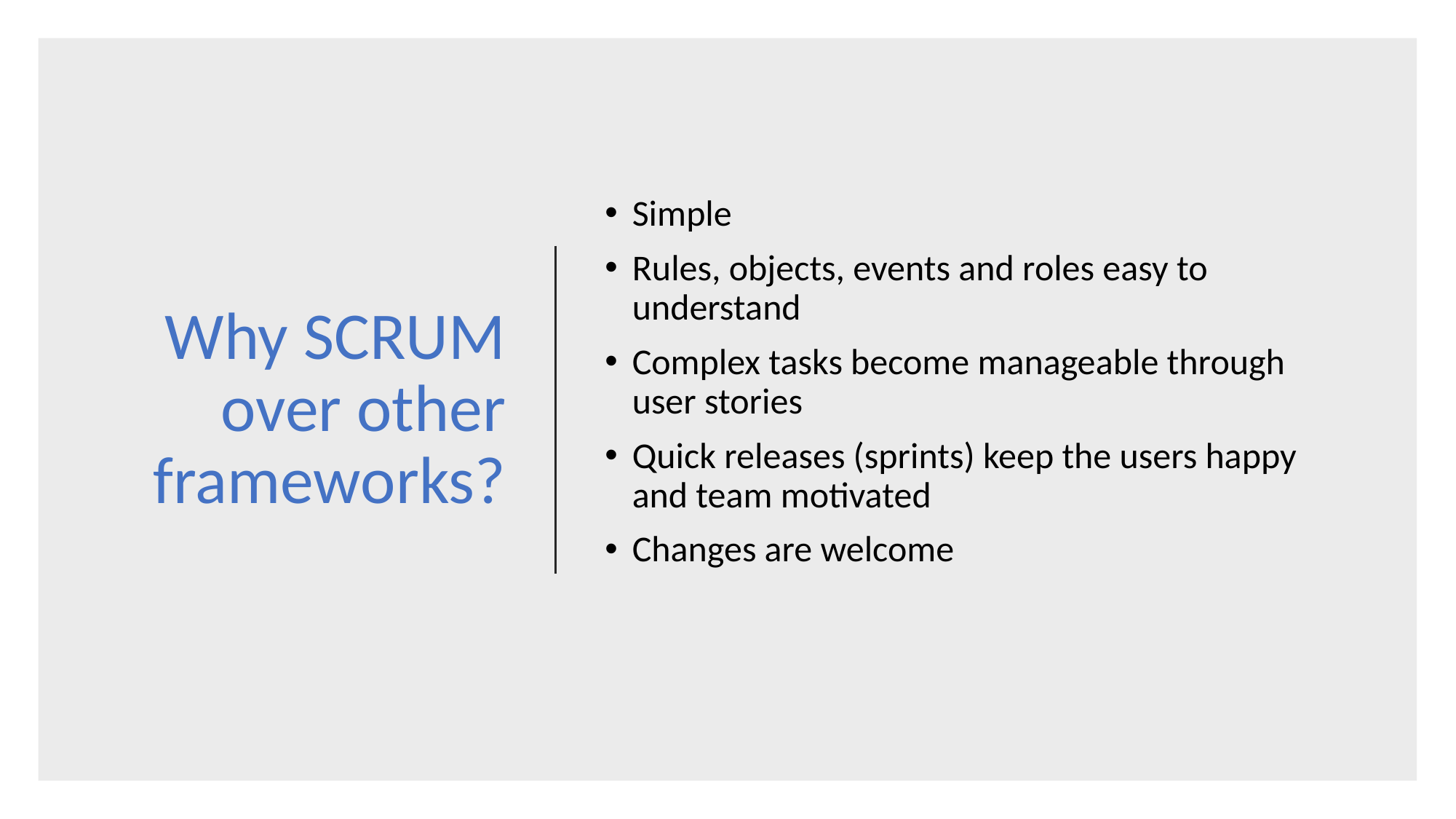

# Why SCRUM over other frameworks?
Simple
Rules, objects, events and roles easy to understand
Complex tasks become manageable through user stories
Quick releases (sprints) keep the users happy and team motivated
Changes are welcome